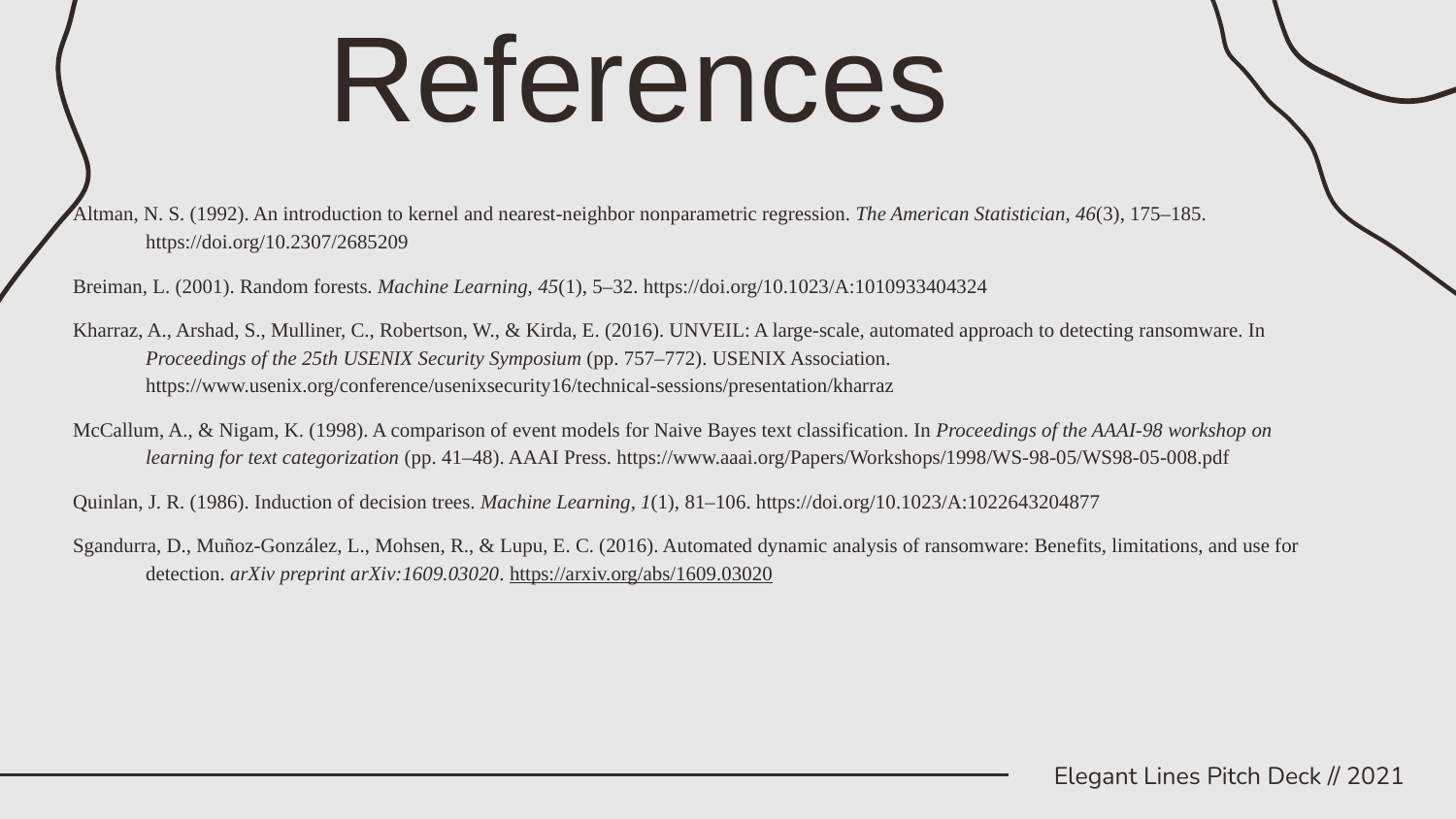

# References
Altman, N. S. (1992). An introduction to kernel and nearest-neighbor nonparametric regression. The American Statistician, 46(3), 175–185. https://doi.org/10.2307/2685209
Breiman, L. (2001). Random forests. Machine Learning, 45(1), 5–32. https://doi.org/10.1023/A:1010933404324
Kharraz, A., Arshad, S., Mulliner, C., Robertson, W., & Kirda, E. (2016). UNVEIL: A large-scale, automated approach to detecting ransomware. In Proceedings of the 25th USENIX Security Symposium (pp. 757–772). USENIX Association. https://www.usenix.org/conference/usenixsecurity16/technical-sessions/presentation/kharraz
McCallum, A., & Nigam, K. (1998). A comparison of event models for Naive Bayes text classification. In Proceedings of the AAAI-98 workshop on learning for text categorization (pp. 41–48). AAAI Press. https://www.aaai.org/Papers/Workshops/1998/WS-98-05/WS98-05-008.pdf
Quinlan, J. R. (1986). Induction of decision trees. Machine Learning, 1(1), 81–106. https://doi.org/10.1023/A:1022643204877
Sgandurra, D., Muñoz-González, L., Mohsen, R., & Lupu, E. C. (2016). Automated dynamic analysis of ransomware: Benefits, limitations, and use for detection. arXiv preprint arXiv:1609.03020. https://arxiv.org/abs/1609.03020
Elegant Lines Pitch Deck // 2021